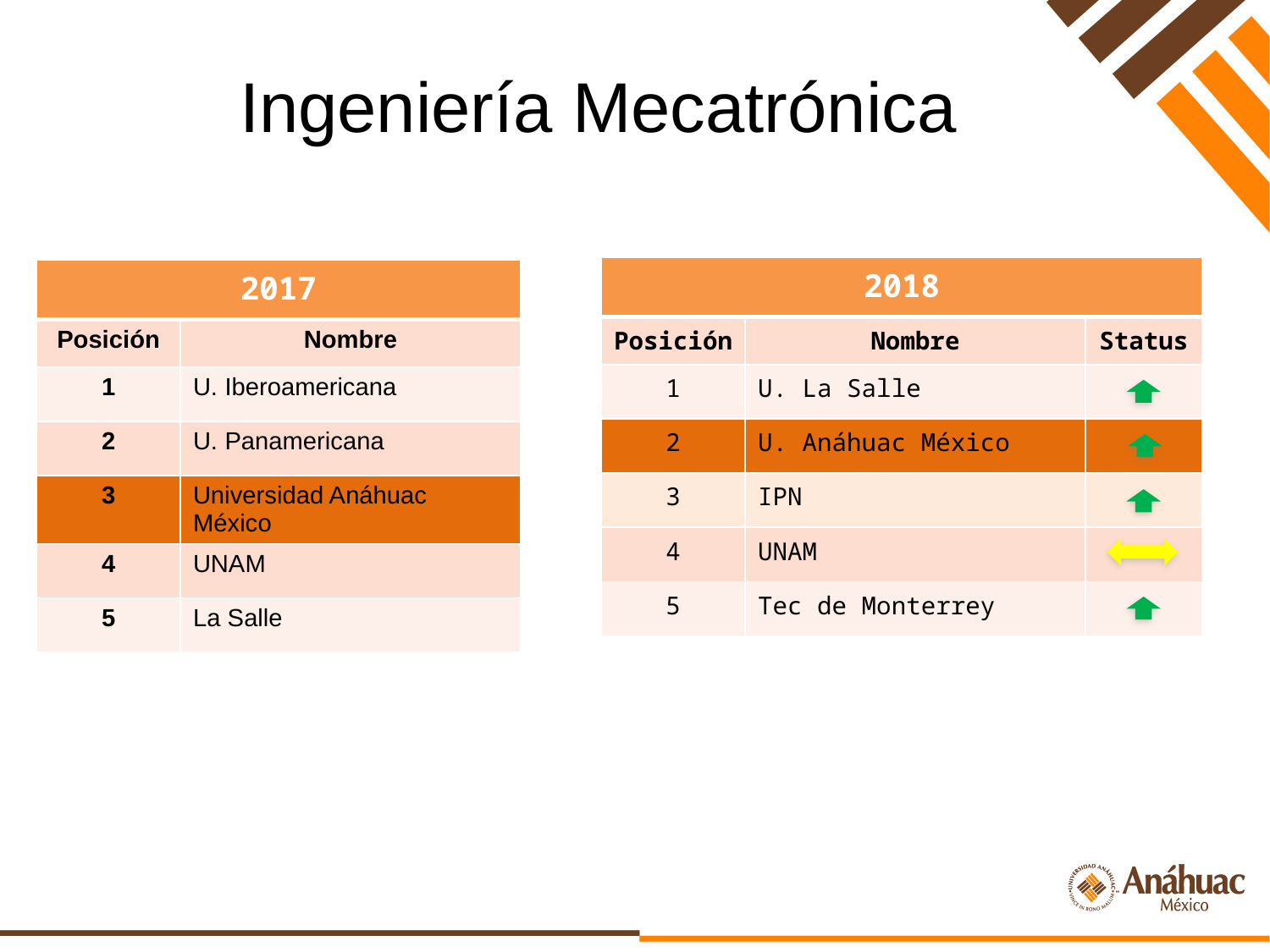

# Ingeniería Mecatrónica
| 2018 |  |  |
| --- | --- | --- |
| Posición | Nombre | Status |
| 1 | U. La Salle |  |
| 2 | U. Anáhuac México |  |
| 3 | IPN |  |
| 4 | UNAM |  |
| 5 | Tec de Monterrey |  |
| 2017 |  |
| --- | --- |
| Posición | Nombre |
| 1 | U. Iberoamericana |
| 2 | U. Panamericana |
| 3 | Universidad Anáhuac México |
| 4 | UNAM |
| 5 | La Salle |